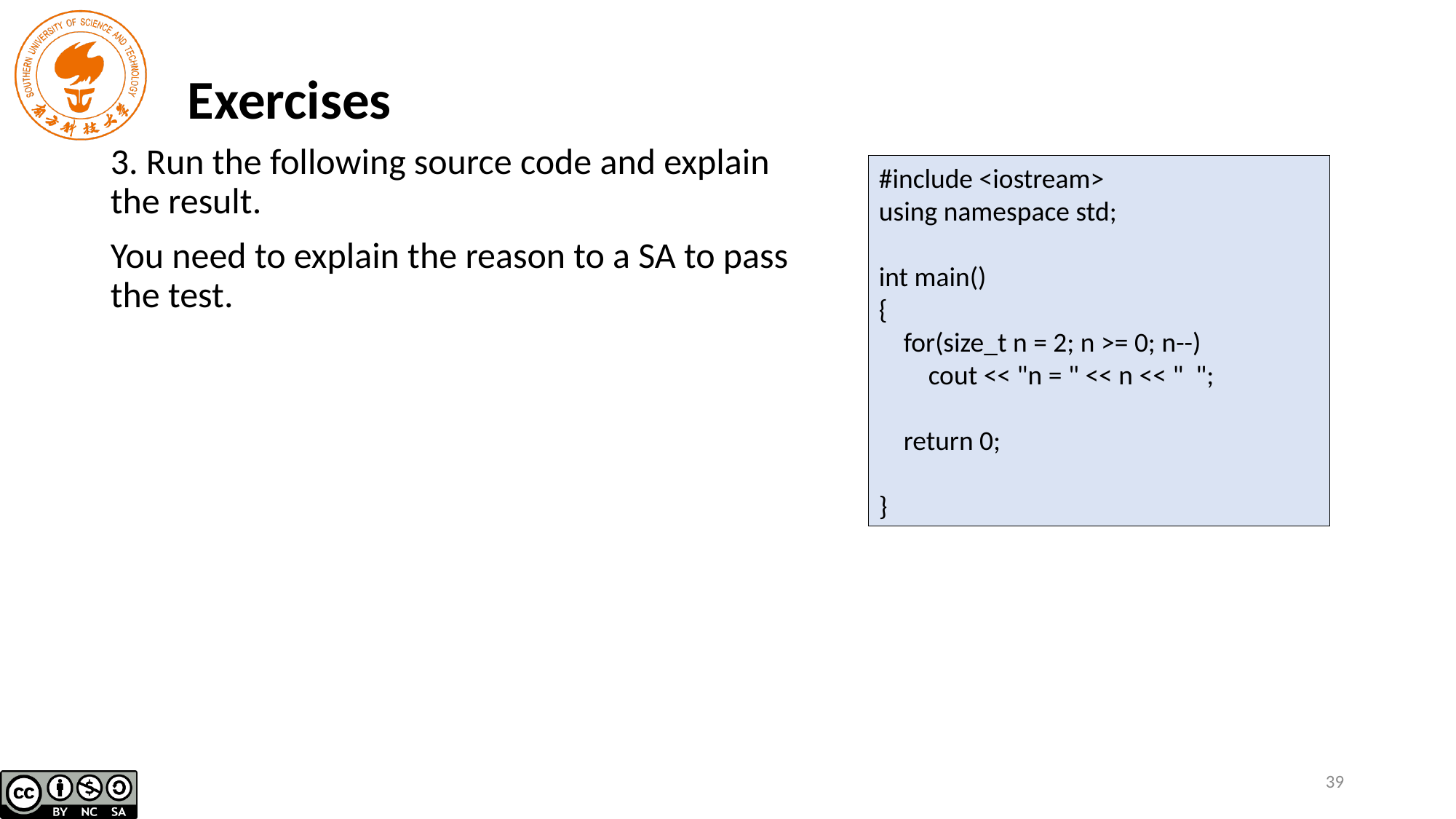

Exercises
3. Run the following source code and explain the result.
You need to explain the reason to a SA to pass the test.

#include <iostream>
using namespace std;

int main()
{
    for(size_t n = 2; n >= 0; n--)
        cout << "n = " << n << "  ";

    return 0;

}
39